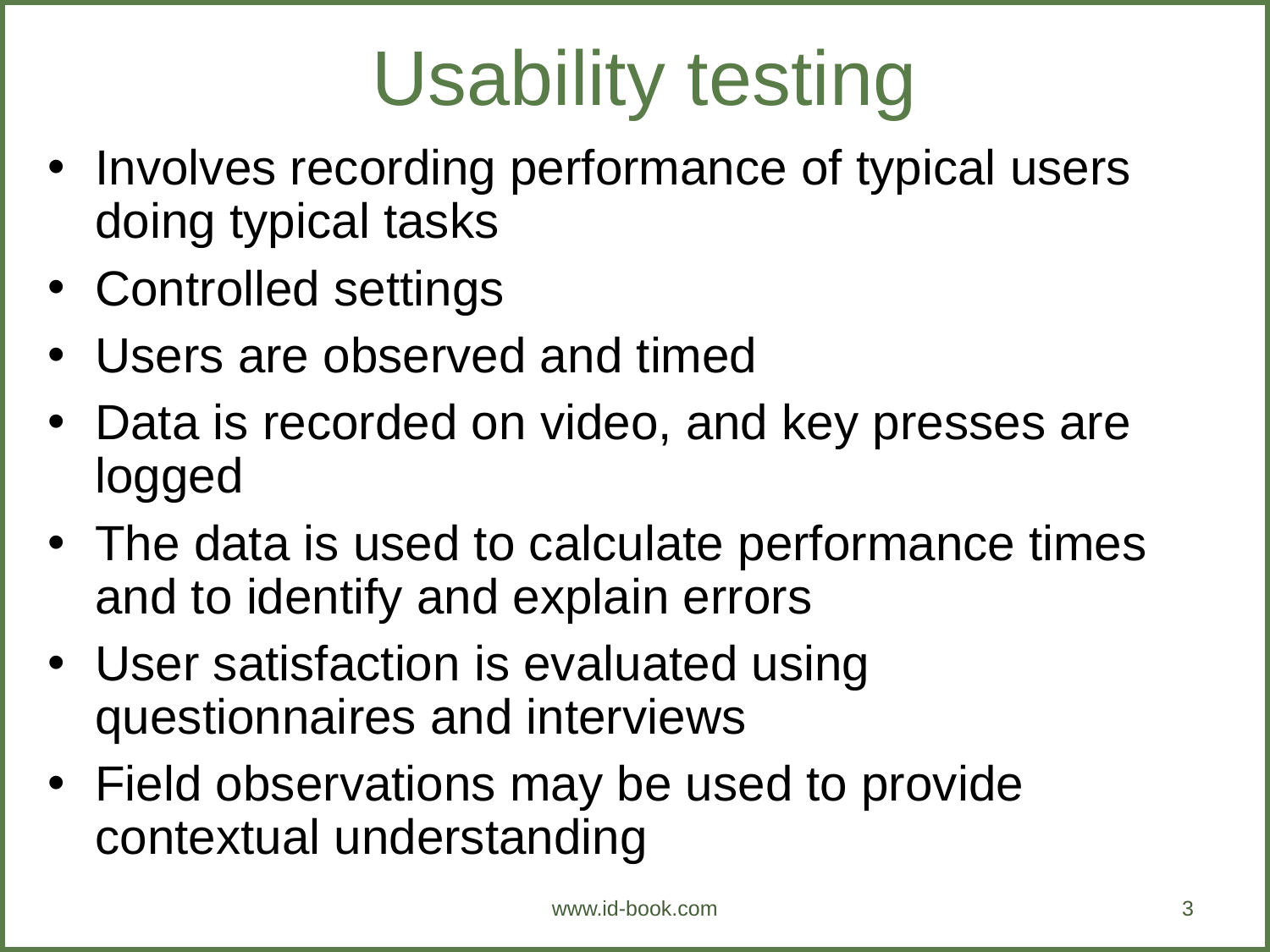

Usability testing
Involves recording performance of typical users doing typical tasks
Controlled settings
Users are observed and timed
Data is recorded on video, and key presses are logged
The data is used to calculate performance times and to identify and explain errors
User satisfaction is evaluated using questionnaires and interviews
Field observations may be used to provide contextual understanding
www.id-book.com
3